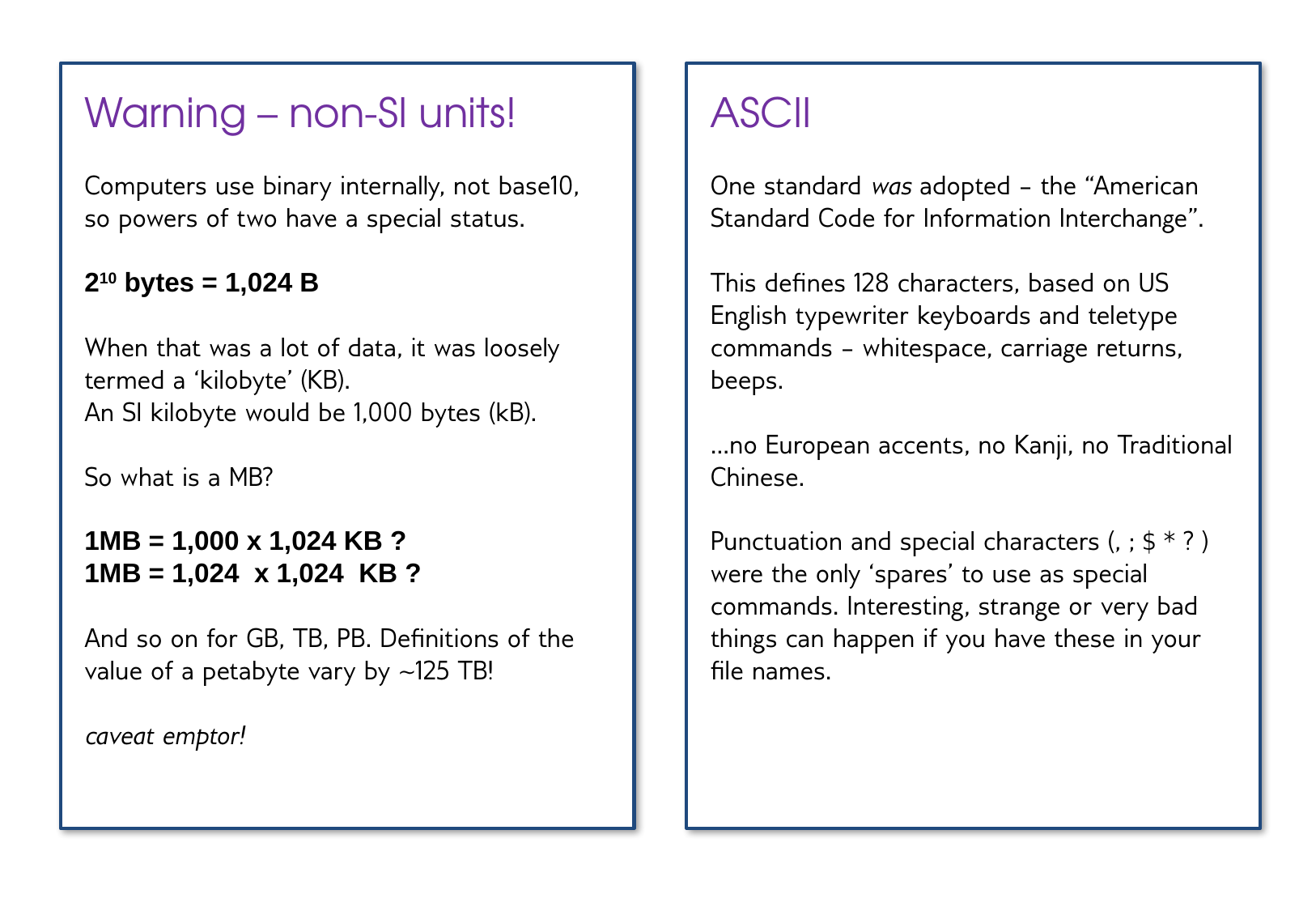

Warning – non-SI units!

Computers use binary internally, not base10, so powers of two have a special status.

210 bytes = 1,024 B

When that was a lot of data, it was loosely termed a ‘kilobyte’ (KB).
An SI kilobyte would be 1,000 bytes (kB).

So what is a MB?

1MB = 1,000 x 1,024 KB ?
1MB = 1,024  x 1,024  KB ?

And so on for GB, TB, PB. Definitions of the value of a petabyte vary by ~125 TB!

caveat emptor!

ASCII

One standard was adopted – the “American Standard Code for Information Interchange”.

This defines 128 characters, based on US English typewriter keyboards and teletype commands – whitespace, carriage returns, beeps.

…no European accents, no Kanji, no Traditional Chinese.

Punctuation and special characters (, ; $ * ? ) were the only ‘spares’ to use as special commands. Interesting, strange or very bad things can happen if you have these in your file names.